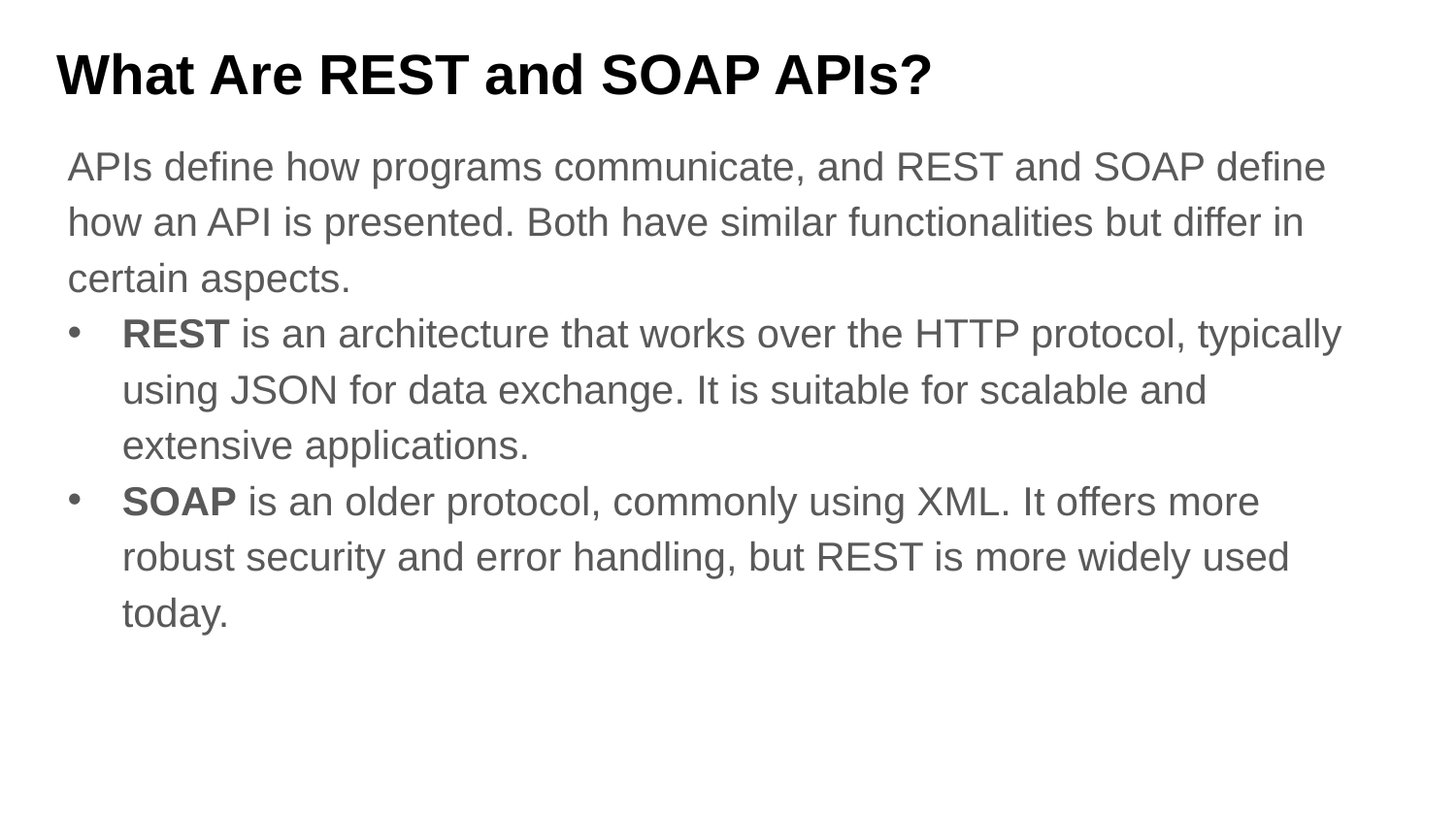

# What Are REST and SOAP APIs?
APIs define how programs communicate, and REST and SOAP define how an API is presented. Both have similar functionalities but differ in certain aspects.
REST is an architecture that works over the HTTP protocol, typically using JSON for data exchange. It is suitable for scalable and extensive applications.
SOAP is an older protocol, commonly using XML. It offers more robust security and error handling, but REST is more widely used today.